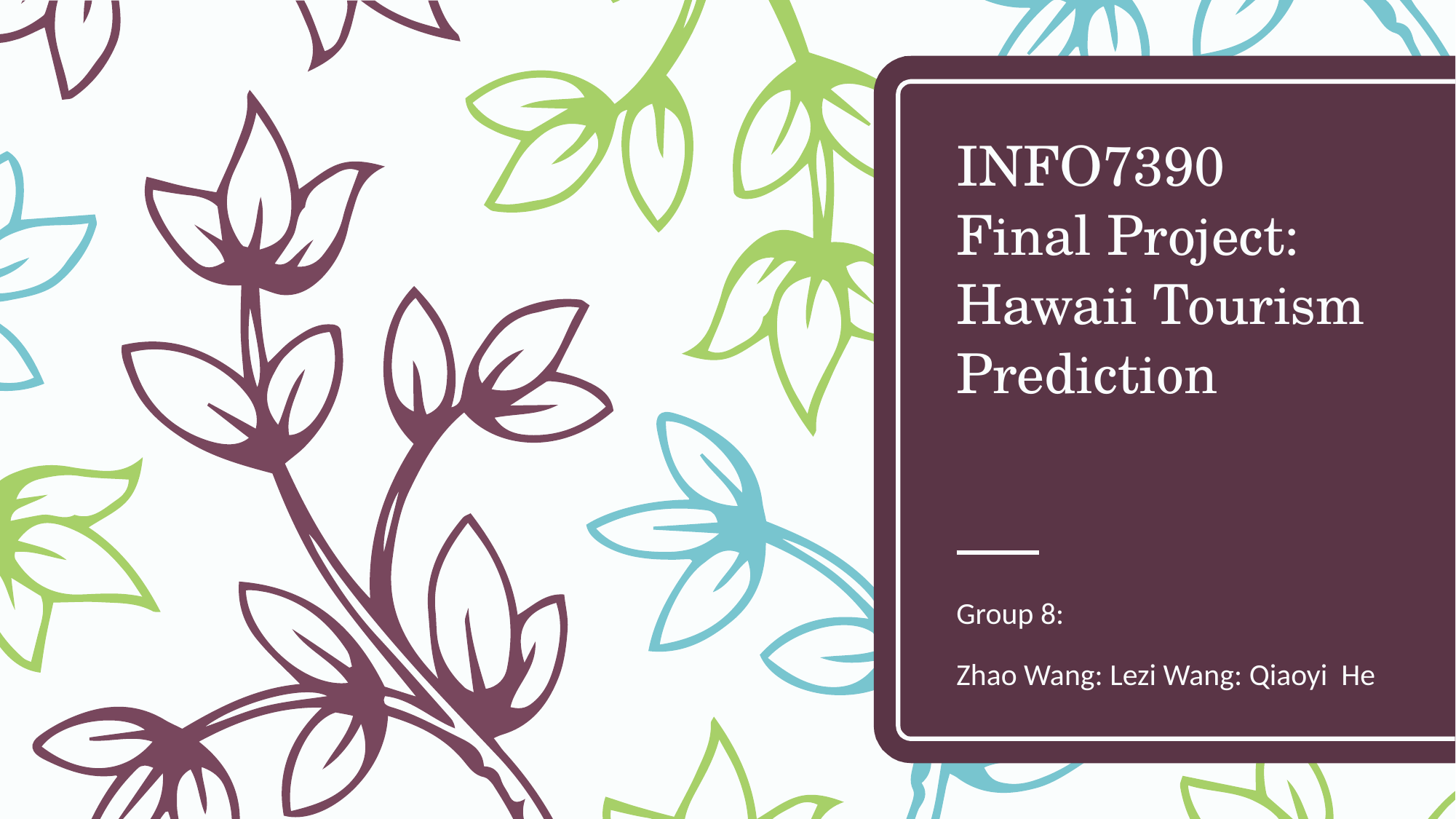

# INFO7390 Final Project: Hawaii Tourism Prediction
Group 8:
Zhao Wang: Lezi Wang: Qiaoyi  He